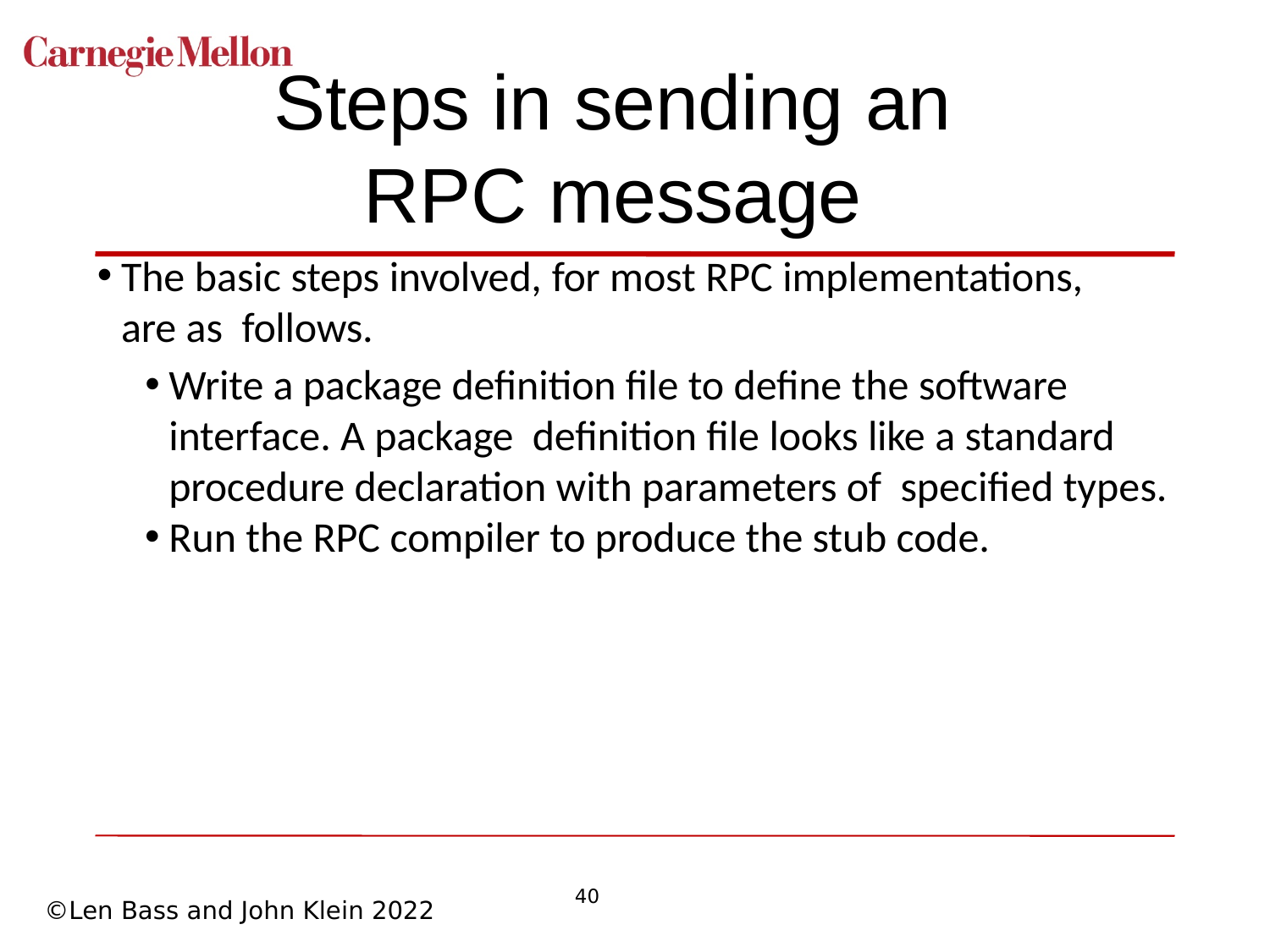

# Steps in sending an RPC message
The basic steps involved, for most RPC implementations, are as  follows.
Write a package definition file to define the software interface. A package  definition file looks like a standard procedure declaration with parameters of  specified types.
Run the RPC compiler to produce the stub code.
40